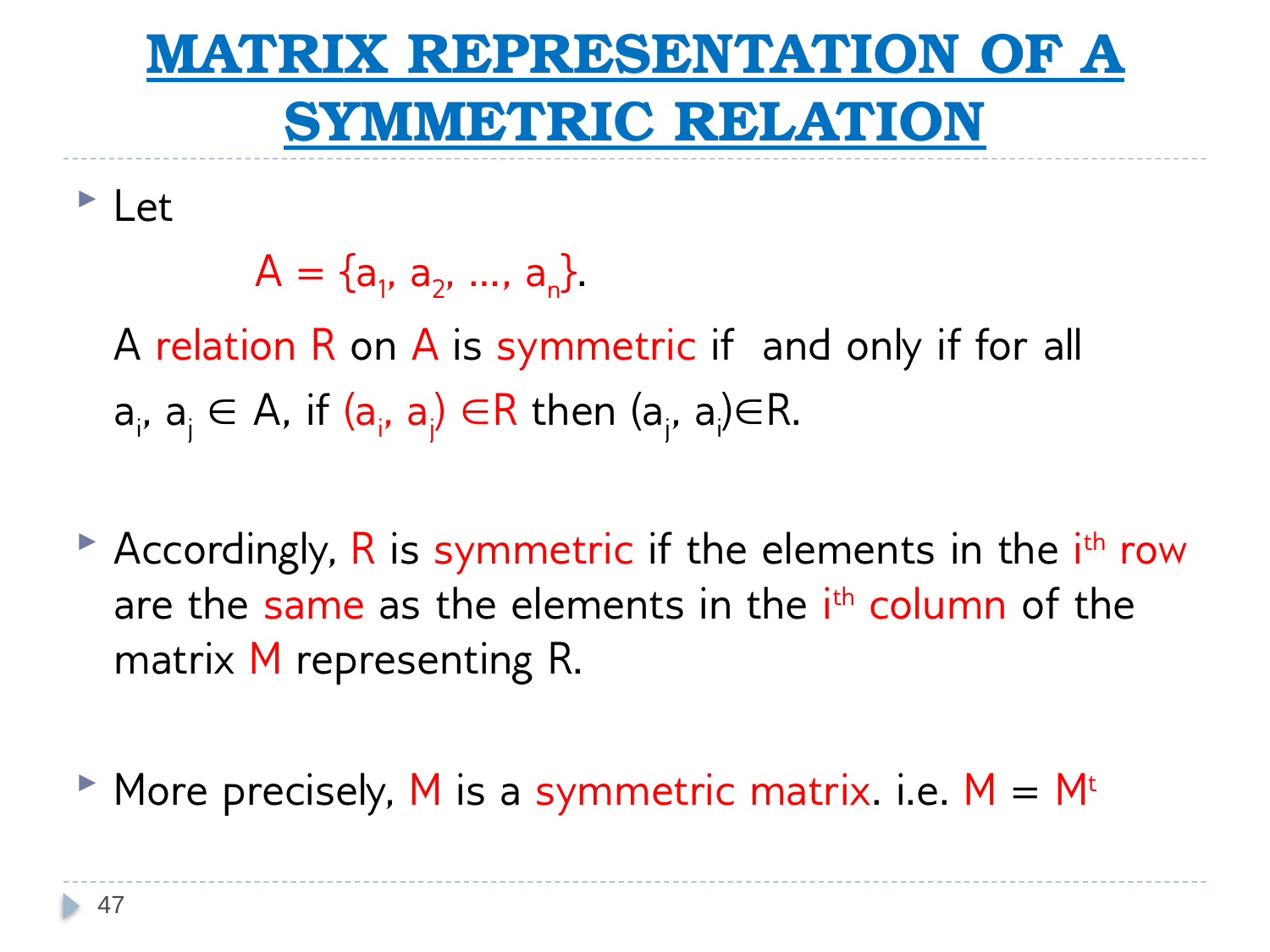

# MATRIX REPRESENTATION OF A SYMMETRIC RELATION
Let
		 A = {a1, a2, …, an}.
	A relation R on A is symmetric if  and only if for all
	ai, aj ∈ A, if (ai, aj) ∈R then (aj, ai)∈R.

Accordingly, R is symmetric if the elements in the ith row are the same as the elements in the ith column of the matrix M representing R.

More precisely, M is a symmetric matrix. i.e. M = Mt

47